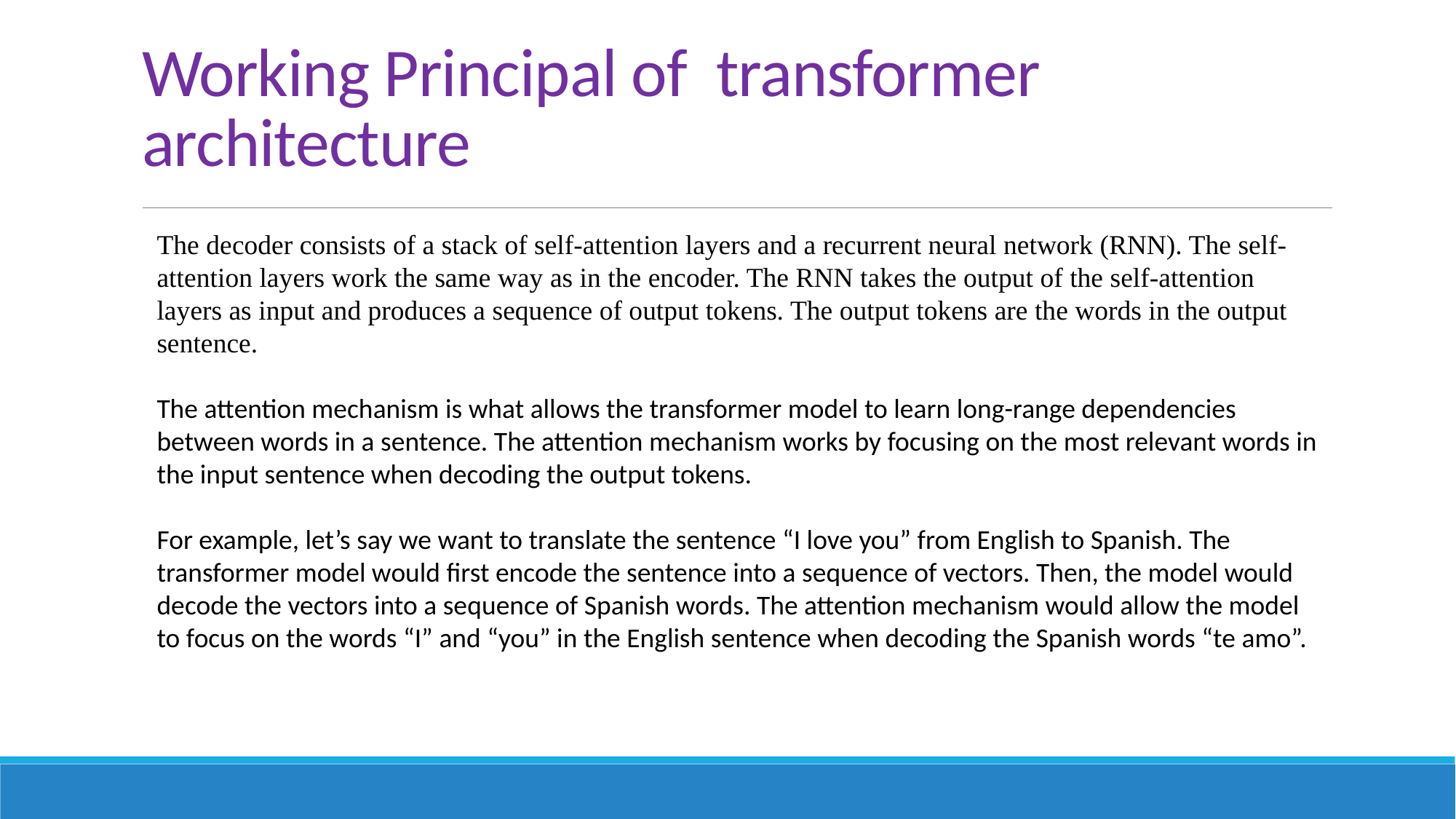

# Working Principal of  transformer architecture
The decoder consists of a stack of self-attention layers and a recurrent neural network (RNN). The self-attention layers work the same way as in the encoder. The RNN takes the output of the self-attention layers as input and produces a sequence of output tokens. The output tokens are the words in the output sentence.

The attention mechanism is what allows the transformer model to learn long-range dependencies between words in a sentence. The attention mechanism works by focusing on the most relevant words in the input sentence when decoding the output tokens.

For example, let’s say we want to translate the sentence “I love you” from English to Spanish. The transformer model would first encode the sentence into a sequence of vectors. Then, the model would decode the vectors into a sequence of Spanish words. The attention mechanism would allow the model to focus on the words “I” and “you” in the English sentence when decoding the Spanish words “te amo”.